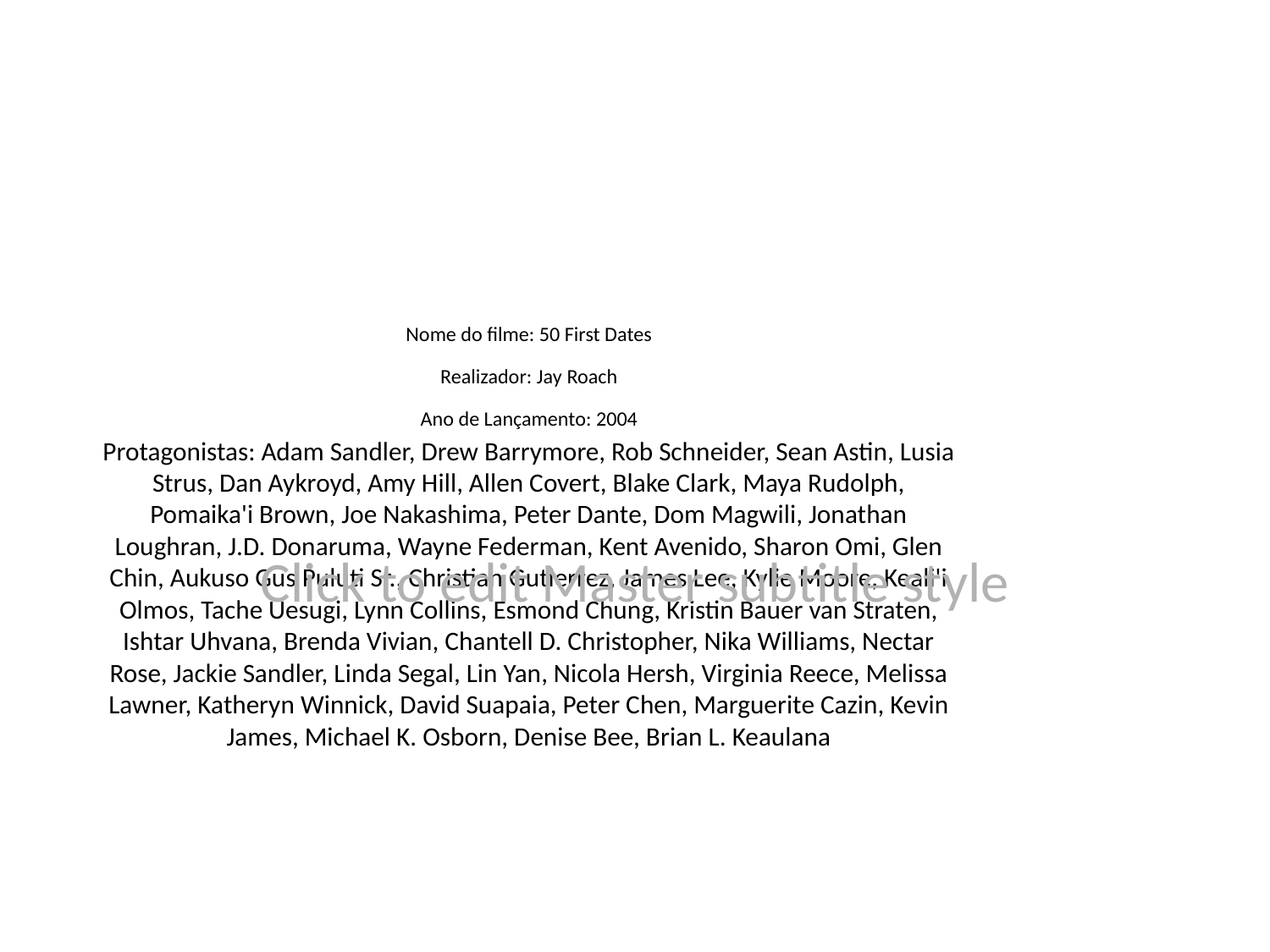

# Nome do filme: 50 First Dates
Realizador: Jay Roach
Ano de Lançamento: 2004
Protagonistas: Adam Sandler, Drew Barrymore, Rob Schneider, Sean Astin, Lusia Strus, Dan Aykroyd, Amy Hill, Allen Covert, Blake Clark, Maya Rudolph, Pomaika'i Brown, Joe Nakashima, Peter Dante, Dom Magwili, Jonathan Loughran, J.D. Donaruma, Wayne Federman, Kent Avenido, Sharon Omi, Glen Chin, Aukuso Gus Puluti Sr., Christian Gutierrez, James Lee, Kylie Moore, Keali'i Olmos, Tache Uesugi, Lynn Collins, Esmond Chung, Kristin Bauer van Straten, Ishtar Uhvana, Brenda Vivian, Chantell D. Christopher, Nika Williams, Nectar Rose, Jackie Sandler, Linda Segal, Lin Yan, Nicola Hersh, Virginia Reece, Melissa Lawner, Katheryn Winnick, David Suapaia, Peter Chen, Marguerite Cazin, Kevin James, Michael K. Osborn, Denise Bee, Brian L. Keaulana
Click to edit Master subtitle style